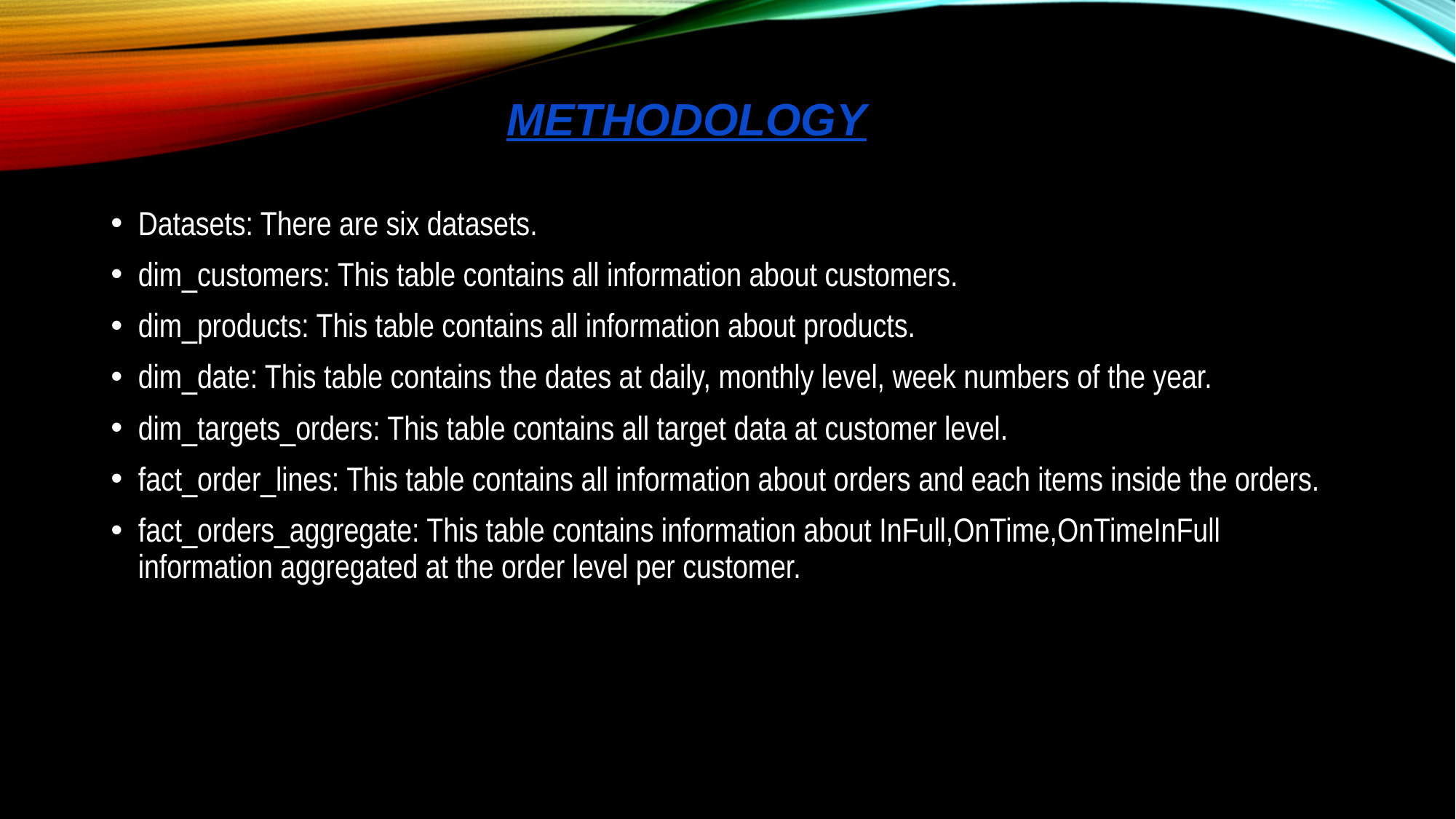

# Methodology
Datasets: There are six datasets.
dim_customers: This table contains all information about customers.
dim_products: This table contains all information about products.
dim_date: This table contains the dates at daily, monthly level, week numbers of the year.
dim_targets_orders: This table contains all target data at customer level.
fact_order_lines: This table contains all information about orders and each items inside the orders.
fact_orders_aggregate: This table contains information about InFull,OnTime,OnTimeInFull  information aggregated at the order level per customer.